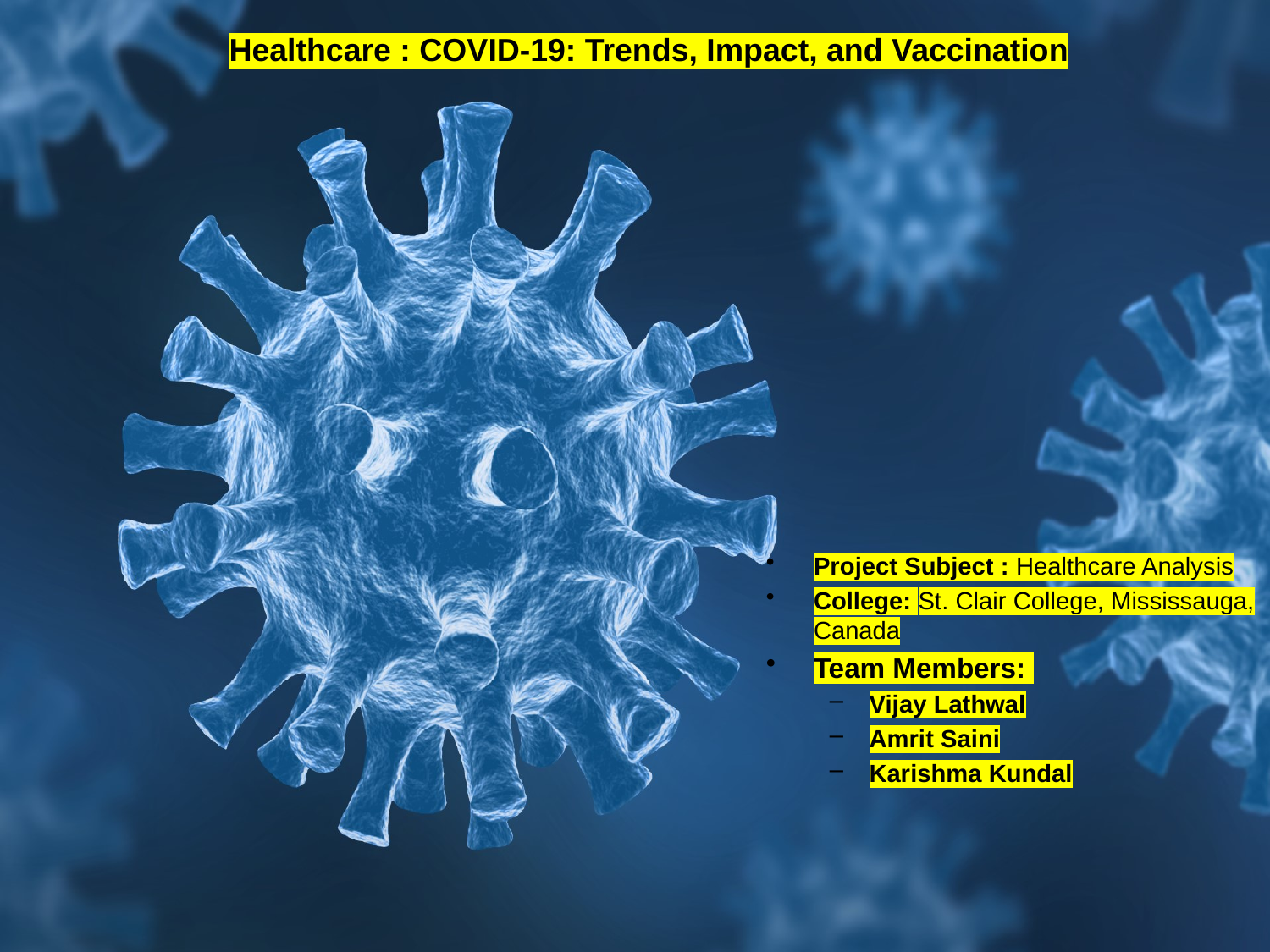

# Healthcare : COVID-19: Trends, Impact, and Vaccination
Project Subject : Healthcare Analysis
College: St. Clair College, Mississauga, Canada
Team Members:
Vijay Lathwal
Amrit Saini
Karishma Kundal